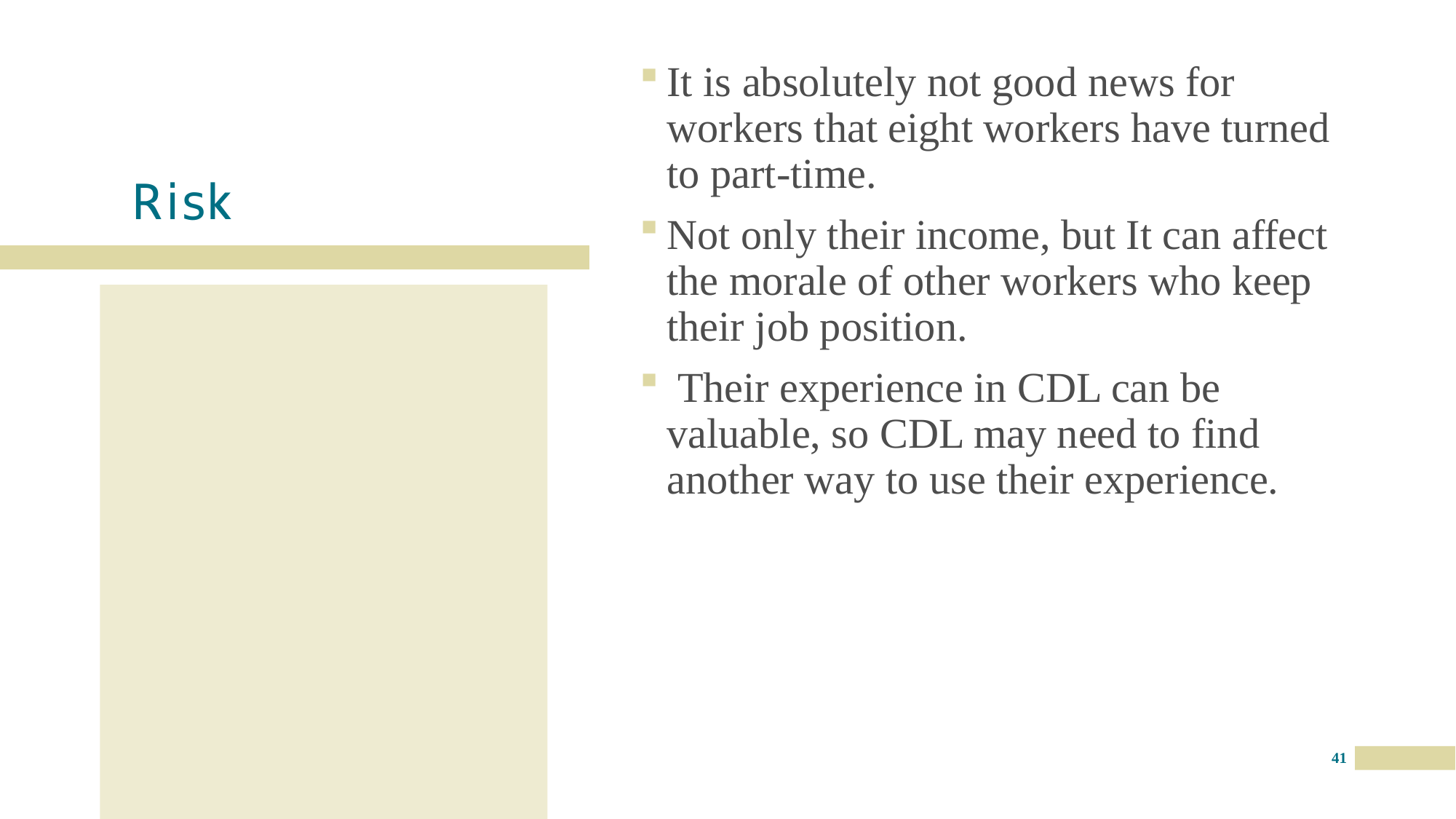

# Risk
It is absolutely not good news for workers that eight workers have turned to part-time.
Not only their income, but It can affect the morale of other workers who keep their job position.
 Their experience in CDL can be valuable, so CDL may need to find another way to use their experience.

41